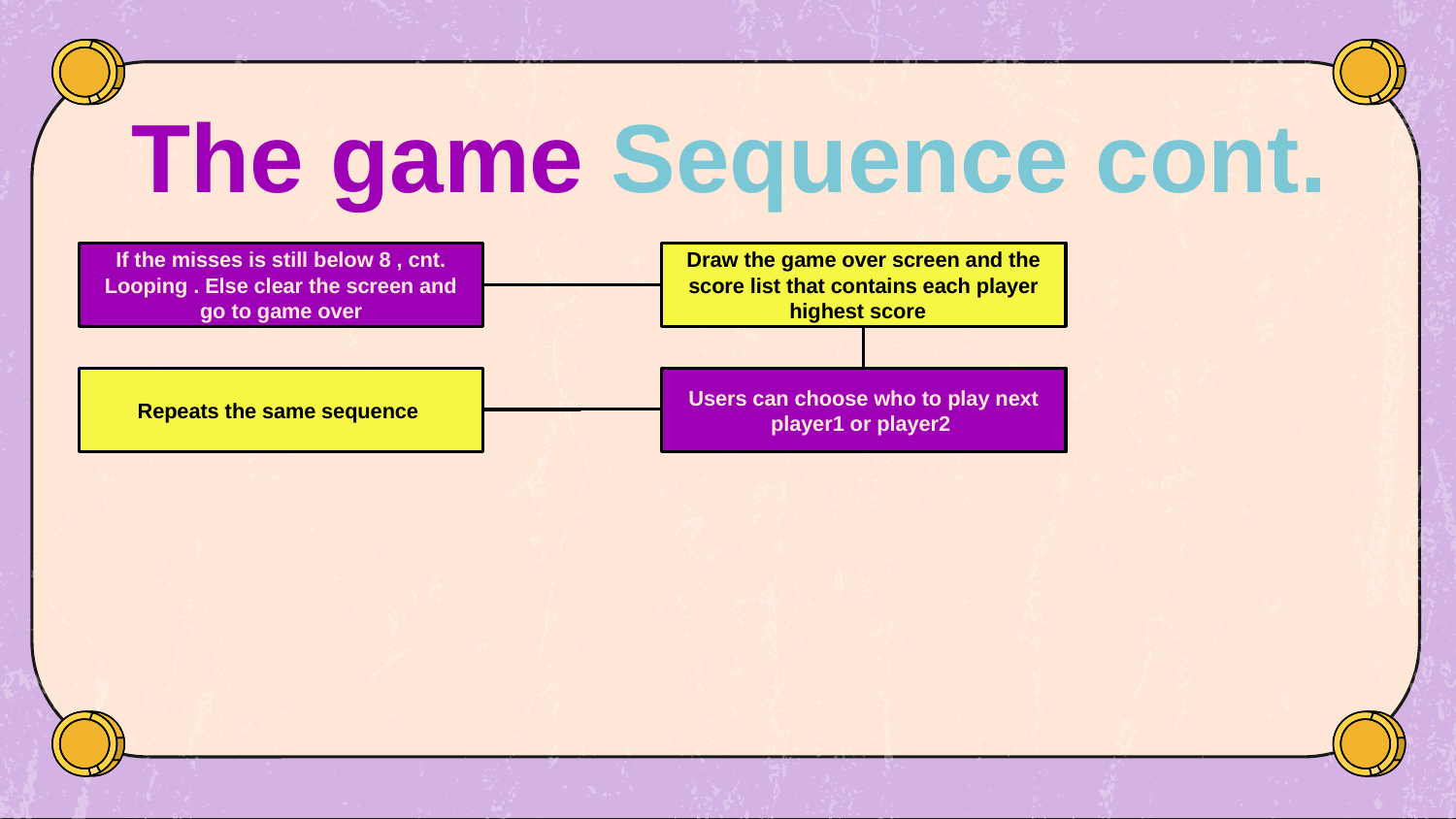

The game Sequence cont.
If the misses is still below 8 , cnt. Looping . Else clear the screen and go to game over
Draw the game over screen and the score list that contains each player highest score
Repeats the same sequence
Users can choose who to play next player1 or player2